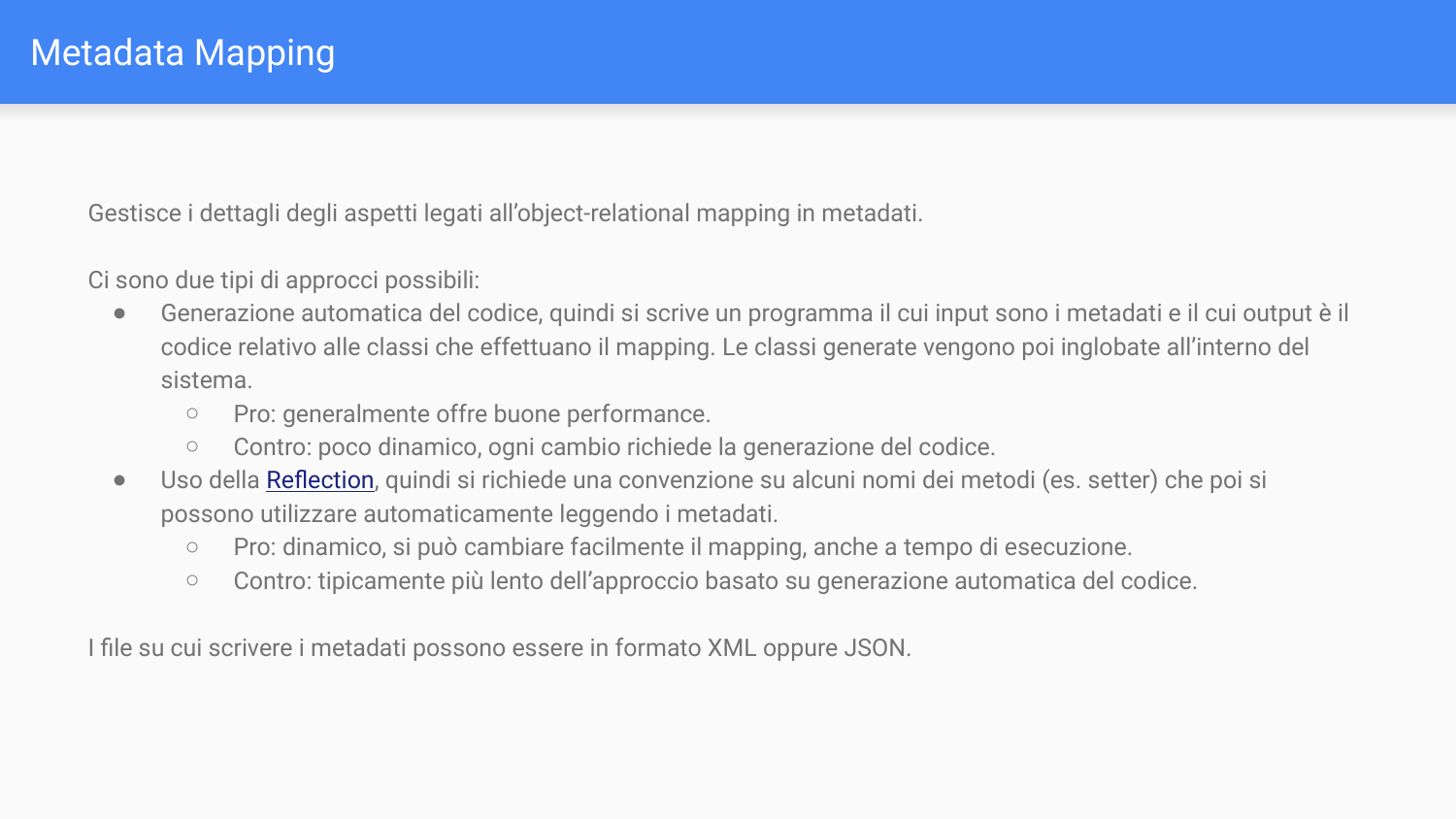

# Metadata Mapping
Gestisce i dettagli degli aspetti legati all’object-relational mapping in metadati.

Ci sono due tipi di approcci possibili:
Generazione automatica del codice, quindi si scrive un programma il cui input sono i metadati e il cui output è il codice relativo alle classi che effettuano il mapping. Le classi generate vengono poi inglobate all’interno del sistema.
Pro: generalmente offre buone performance.
Contro: poco dinamico, ogni cambio richiede la generazione del codice.
Uso della Reflection, quindi si richiede una convenzione su alcuni nomi dei metodi (es. setter) che poi si possono utilizzare automaticamente leggendo i metadati.
Pro: dinamico, si può cambiare facilmente il mapping, anche a tempo di esecuzione.
Contro: tipicamente più lento dell’approccio basato su generazione automatica del codice.

I file su cui scrivere i metadati possono essere in formato XML oppure JSON.